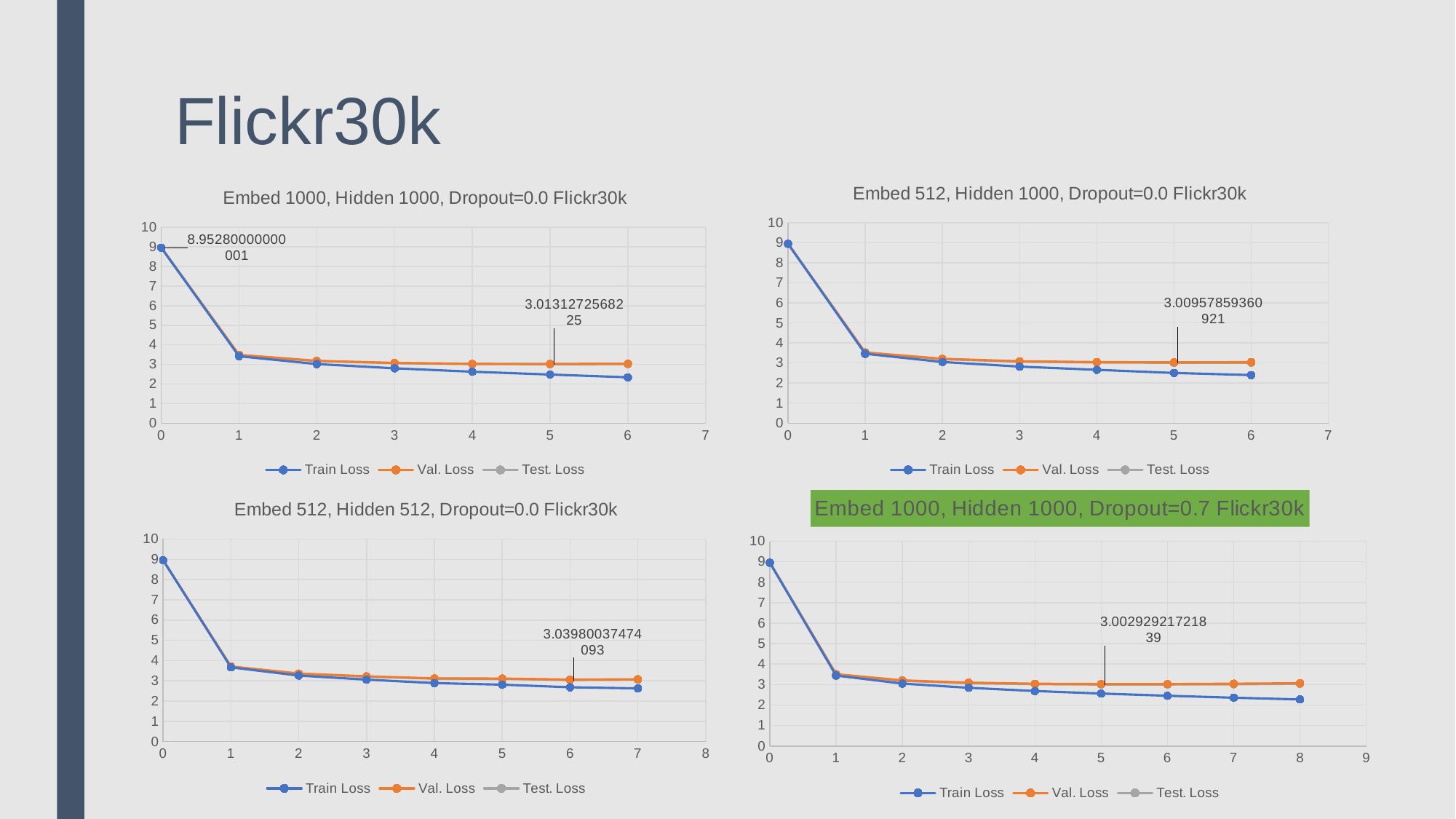

# Flickr30k

### Chart: Embed 512, Hidden 1000, Dropout=0.0 Flickr30k

| Category |  |  |  |
|---|---|---|---|

### Chart: Embed 1000, Hidden 1000, Dropout=0.0 Flickr30k

| Category |  |  |  |
|---|---|---|---|

### Chart: Embed 1000, Hidden 1000, Dropout=0.7 Flickr30k

| Category |  |  |  |
|---|---|---|---|

### Chart: Embed 512, Hidden 512, Dropout=0.0 Flickr30k

| Category |  |  |  |
|---|---|---|---|